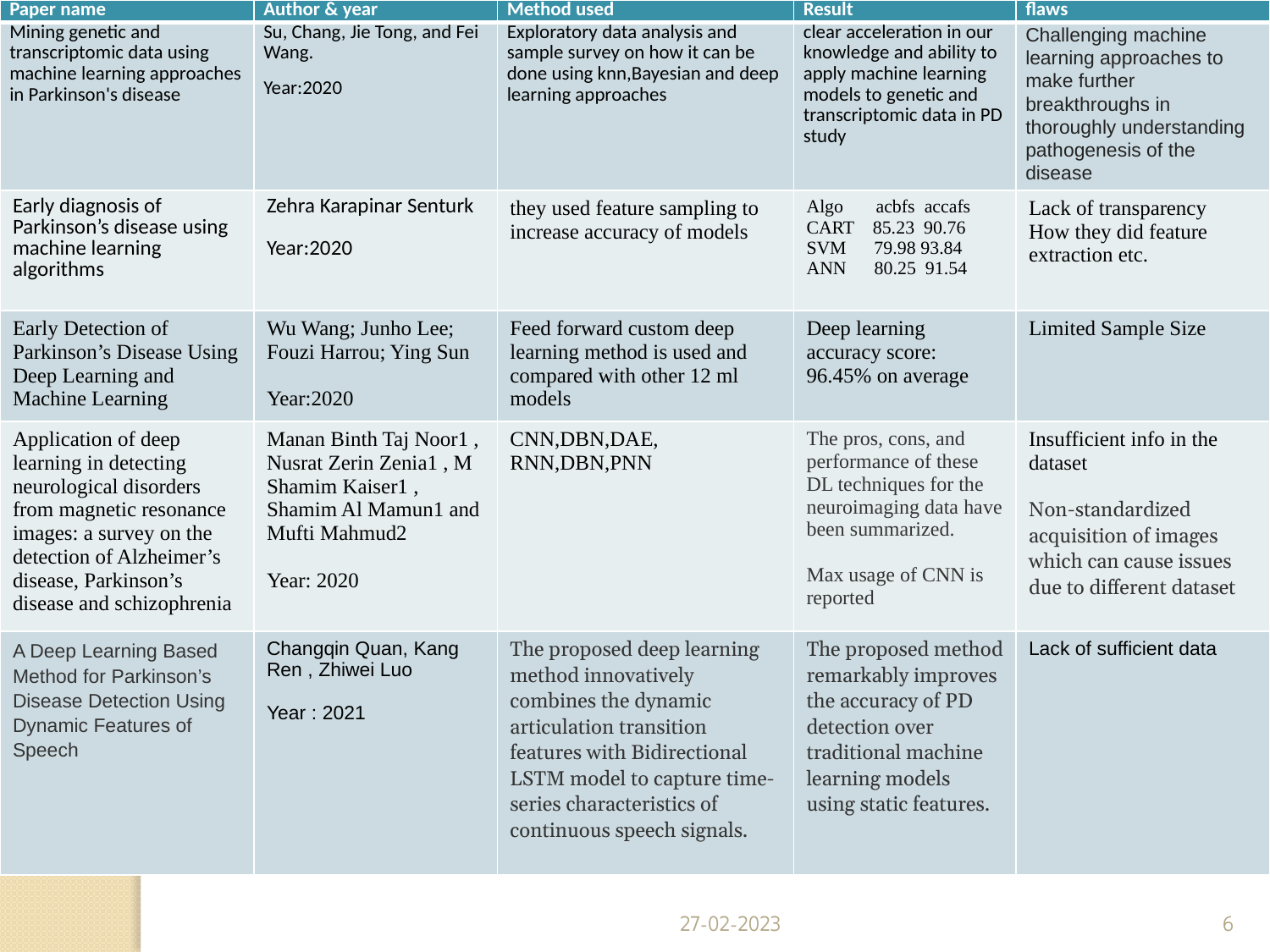

| Paper name | Author & year | Method used | Result | flaws |
| --- | --- | --- | --- | --- |
| Mining genetic and transcriptomic data using machine learning approaches in Parkinson's disease | Su, Chang, Jie Tong, and Fei Wang. Year:2020 | Exploratory data analysis and sample survey on how it can be done using knn,Bayesian and deep learning approaches | clear acceleration in our knowledge and ability to apply machine learning models to genetic and transcriptomic data in PD study | Challenging machine learning approaches to make further breakthroughs in thoroughly understanding pathogenesis of the disease |
| Early diagnosis of Parkinson’s disease using machine learning algorithms | Zehra Karapinar Senturk Year:2020 | they used feature sampling to increase accuracy of models | Algo acbfs accafs CART 85.23 90.76 SVM 79.98 93.84 ANN 80.25 91.54 | Lack of transparency How they did feature extraction etc. |
| Early Detection of Parkinson’s Disease Using Deep Learning and Machine Learning | Wu Wang; Junho Lee; Fouzi Harrou; Ying Sun Year:2020 | Feed forward custom deep learning method is used and compared with other 12 ml models | Deep learning accuracy score: 96.45% on average | Limited Sample Size |
| Application of deep learning in detecting neurological disorders from magnetic resonance images: a survey on the detection of Alzheimer’s disease, Parkinson’s disease and schizophrenia | Manan Binth Taj Noor1 , Nusrat Zerin Zenia1 , M Shamim Kaiser1 , Shamim Al Mamun1 and Mufti Mahmud2 Year: 2020 | CNN,DBN,DAE, RNN,DBN,PNN | The pros, cons, and performance of these DL techniques for the neuroimaging data have been summarized. Max usage of CNN is reported | Insufficient info in the dataset Non-standardized acquisition of images which can cause issues due to different dataset |
| A Deep Learning Based Method for Parkinson’s Disease Detection Using Dynamic Features of Speech | Changqin Quan, Kang Ren , Zhiwei Luo Year : 2021 | The proposed deep learning method innovatively combines the dynamic articulation transition features with Bidirectional LSTM model to capture time-series characteristics of continuous speech signals. | The proposed method remarkably improves the accuracy of PD detection over traditional machine learning models using static features. | Lack of sufficient data |
27-02-2023
6